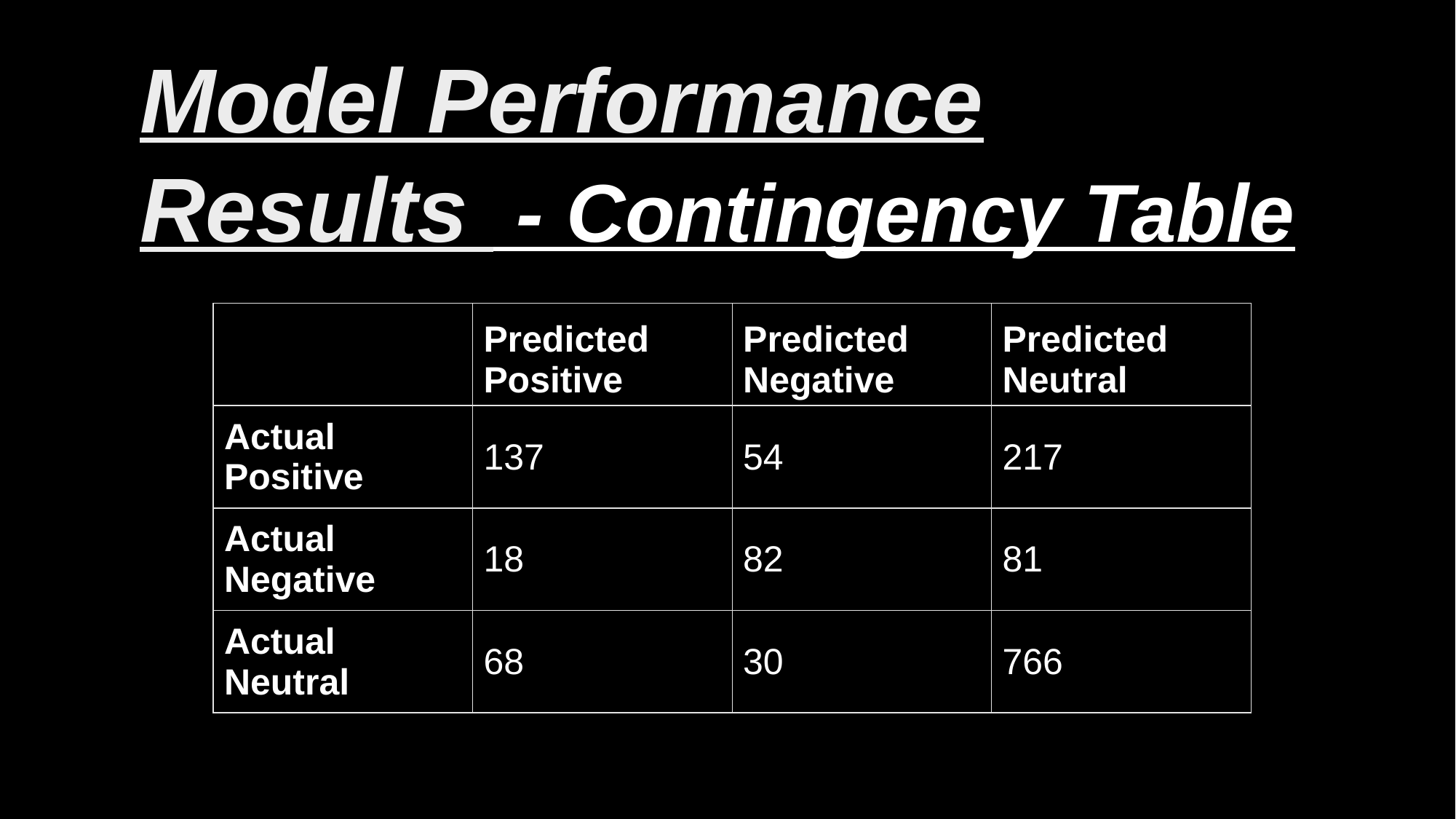

Model Performance Results  - Contingency Table
|  | Predicted Positive | Predicted Negative | Predicted Neutral |
| --- | --- | --- | --- |
| Actual Positive | 137 | 54 | 217 |
| Actual Negative | 18 | 82 | 81 |
| Actual Neutral | 68 | 30 | 766 |